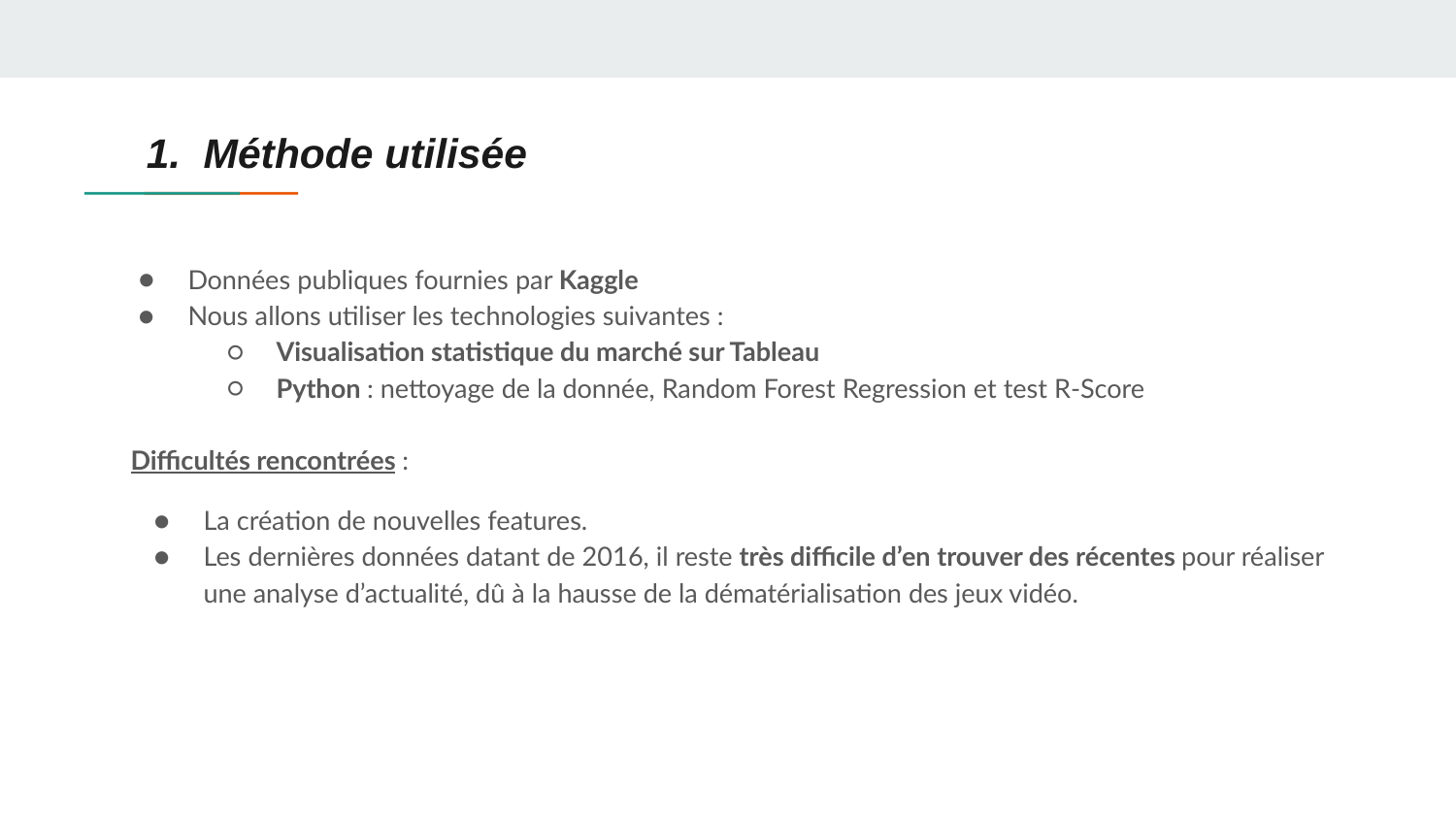

Méthode utilisée
Données publiques fournies par Kaggle
Nous allons utiliser les technologies suivantes :
Visualisation statistique du marché sur Tableau
Python : nettoyage de la donnée, Random Forest Regression et test R-Score

Difficultés rencontrées :
La création de nouvelles features.
Les dernières données datant de 2016, il reste très difficile d’en trouver des récentes pour réaliser une analyse d’actualité, dû à la hausse de la dématérialisation des jeux vidéo.